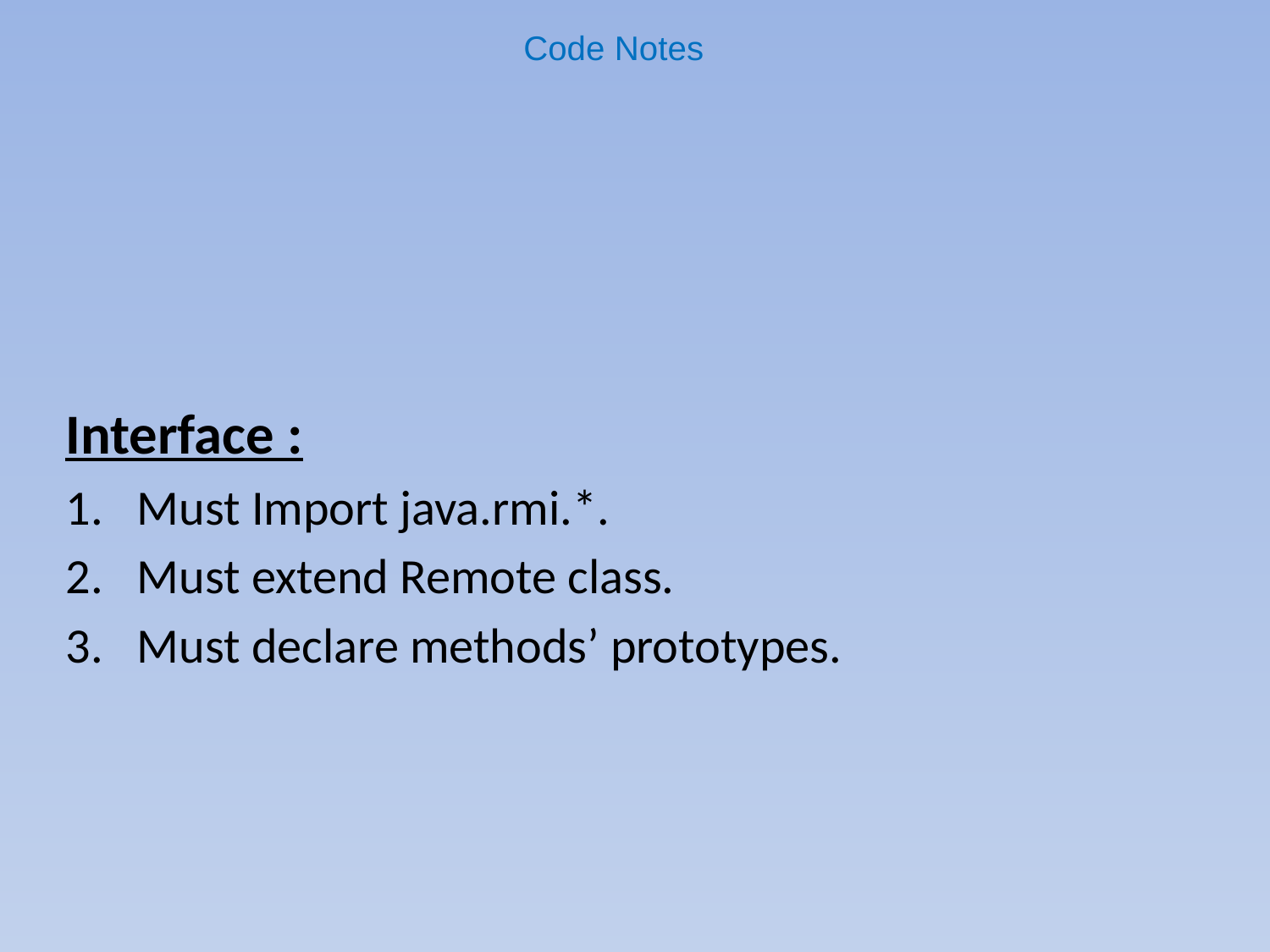

# Code Notes
Interface :
Must Import java.rmi.*.
Must extend Remote class.
Must declare methods’ prototypes.